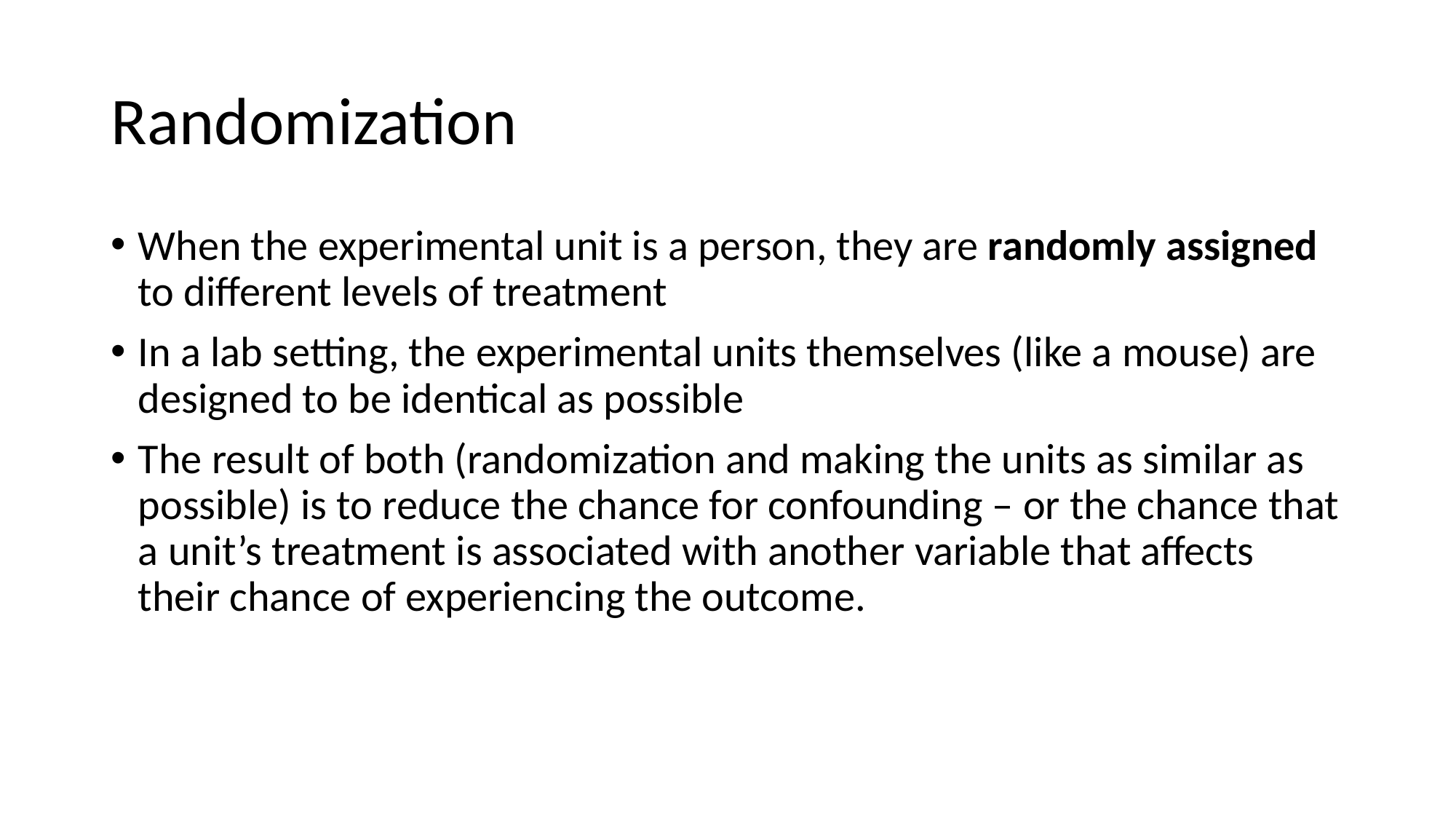

# Randomization
When the experimental unit is a person, they are randomly assigned to different levels of treatment
In a lab setting, the experimental units themselves (like a mouse) are designed to be identical as possible
The result of both (randomization and making the units as similar as possible) is to reduce the chance for confounding – or the chance that a unit’s treatment is associated with another variable that affects their chance of experiencing the outcome.